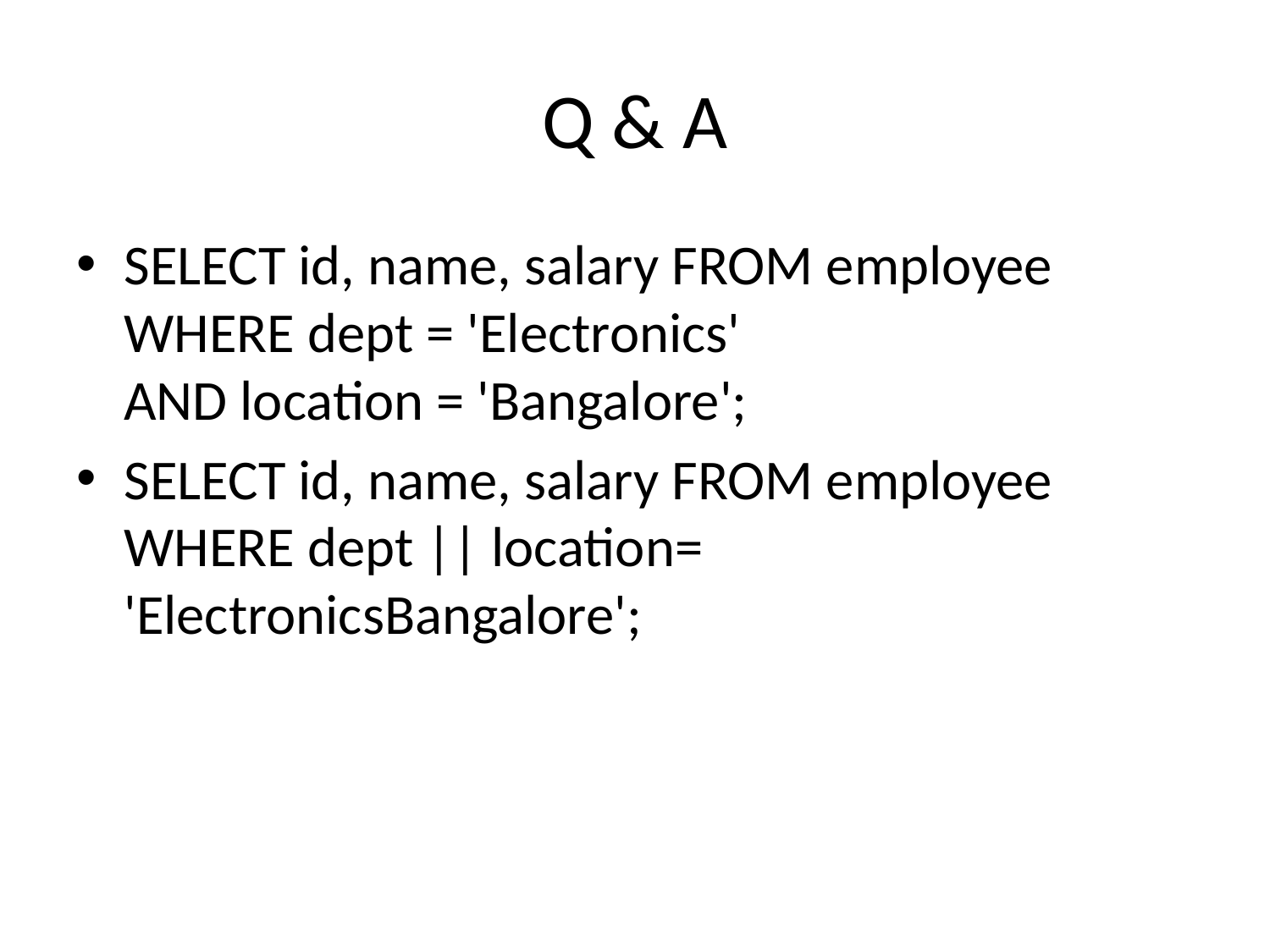

# Q & A
SELECT id, name, salary FROM employee
WHERE dept = 'Electronics'
AND location = 'Bangalore';
SELECT id, name, salary FROM employee
WHERE dept || location= 'ElectronicsBangalore';